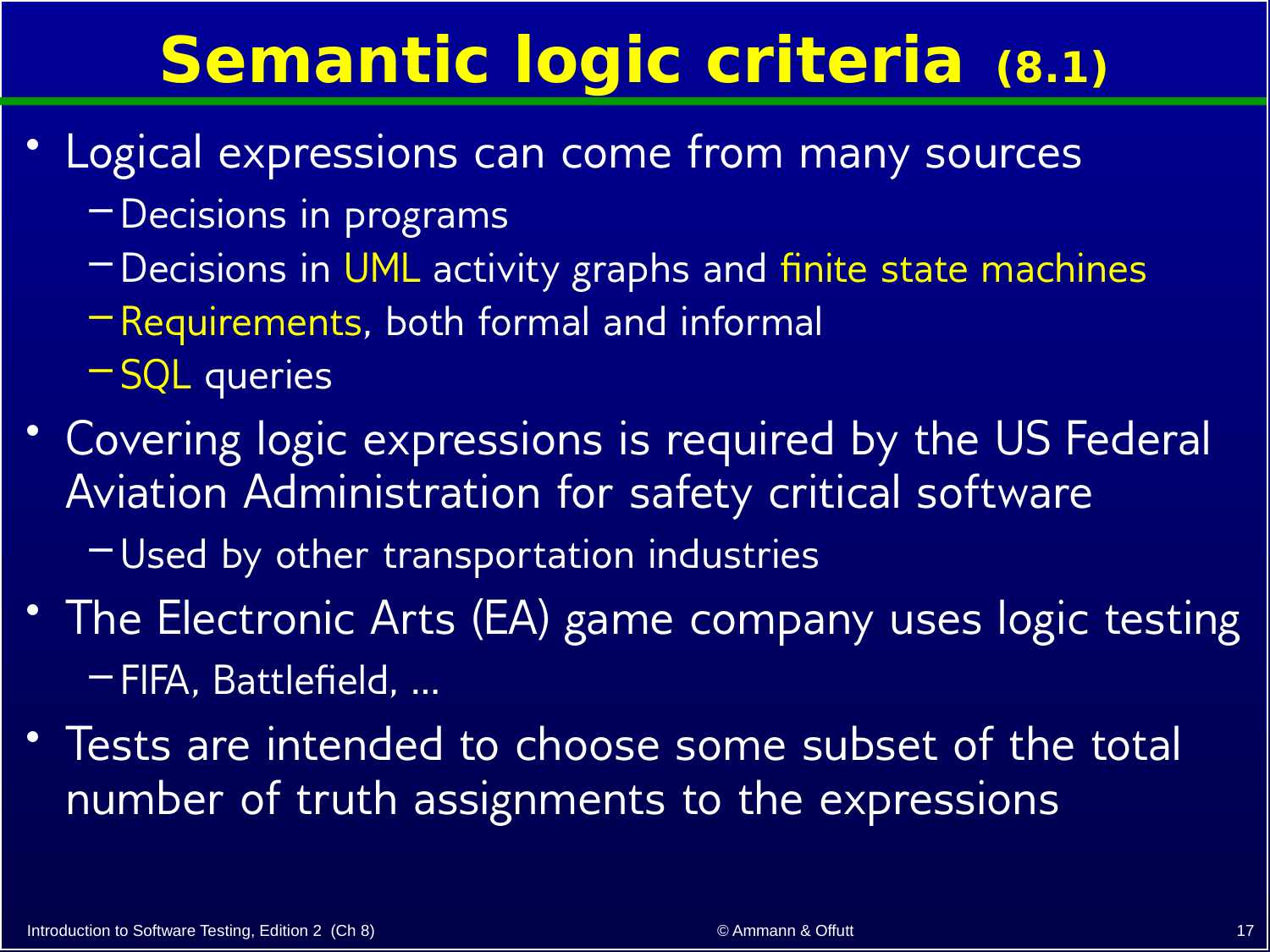

# Semantic logic criteria  (8.1)
Logical expressions can come from many sources
Decisions in programs
Decisions in UML activity graphs and finite state machines
Requirements, both formal and informal
SQL queries
Covering logic expressions is required by the US Federal Aviation Administration for safety critical software
Used by other transportation industries
The Electronic Arts (EA) game company uses logic testing
FIFA, Battlefield, …
Tests are intended to choose some subset of the total number of truth assignments to the expressions
17
© Ammann & Offutt
Introduction to Software Testing, Edition 2  (Ch 8)